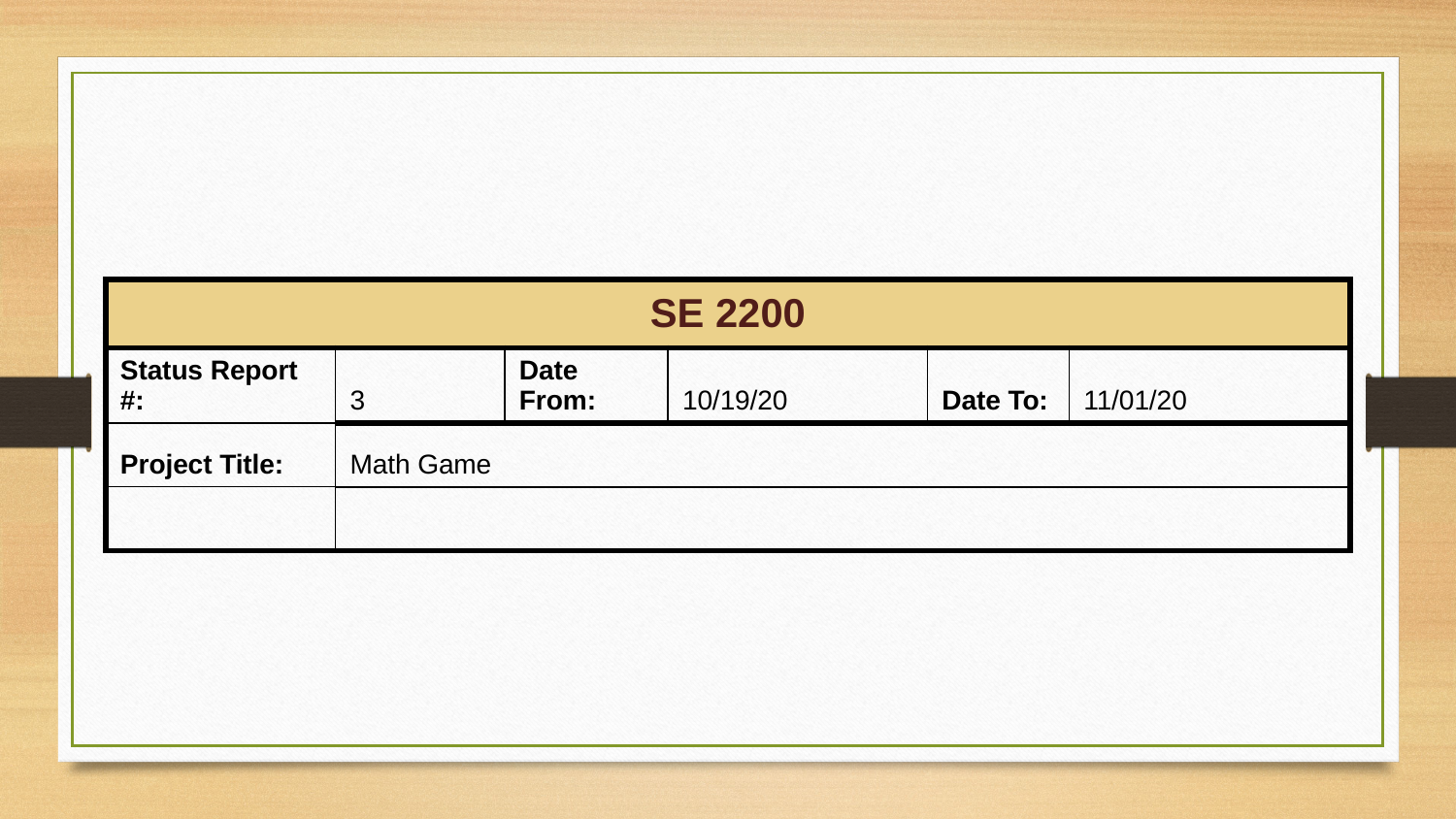

| SE 2200 |  |  |  |  |  |
| --- | --- | --- | --- | --- | --- |
| Status Report #: | 3 | Date From: | 10/19/20 | Date To: | 11/01/20 |
| Project Title: | Math Game |  |  |  |  |
|  |  |  |  |  |  |